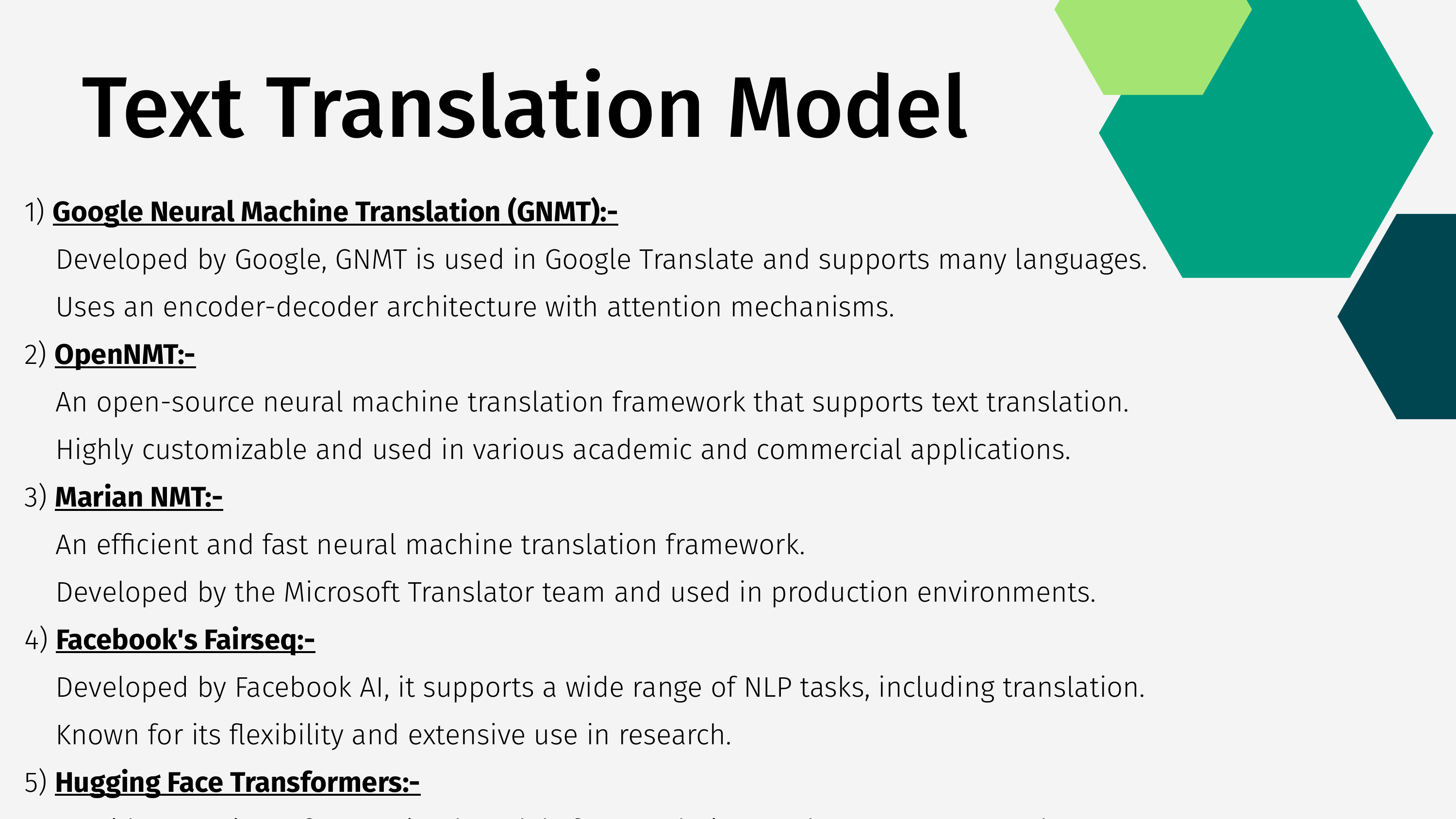

Text Translation Model
1) Google Neural Machine Translation (GNMT):-
    Developed by Google, GNMT is used in Google Translate and supports many languages.
    Uses an encoder-decoder architecture with attention mechanisms.
2) OpenNMT:-
    An open-source neural machine translation framework that supports text translation.
    Highly customizable and used in various academic and commercial applications.
3) Marian NMT:-
    An efficient and fast neural machine translation framework.
    Developed by the Microsoft Translator team and used in production environments.
4) Facebook's Fairseq:-
    Developed by Facebook AI, it supports a wide range of NLP tasks, including translation.
    Known for its flexibility and extensive use in research.
5) Hugging Face Transformers:-
    Provides a variety of pre-trained models for translation, such as BERT, GPT, and T5.
    Supports a wide range of languages and is widely used in both research and industry.